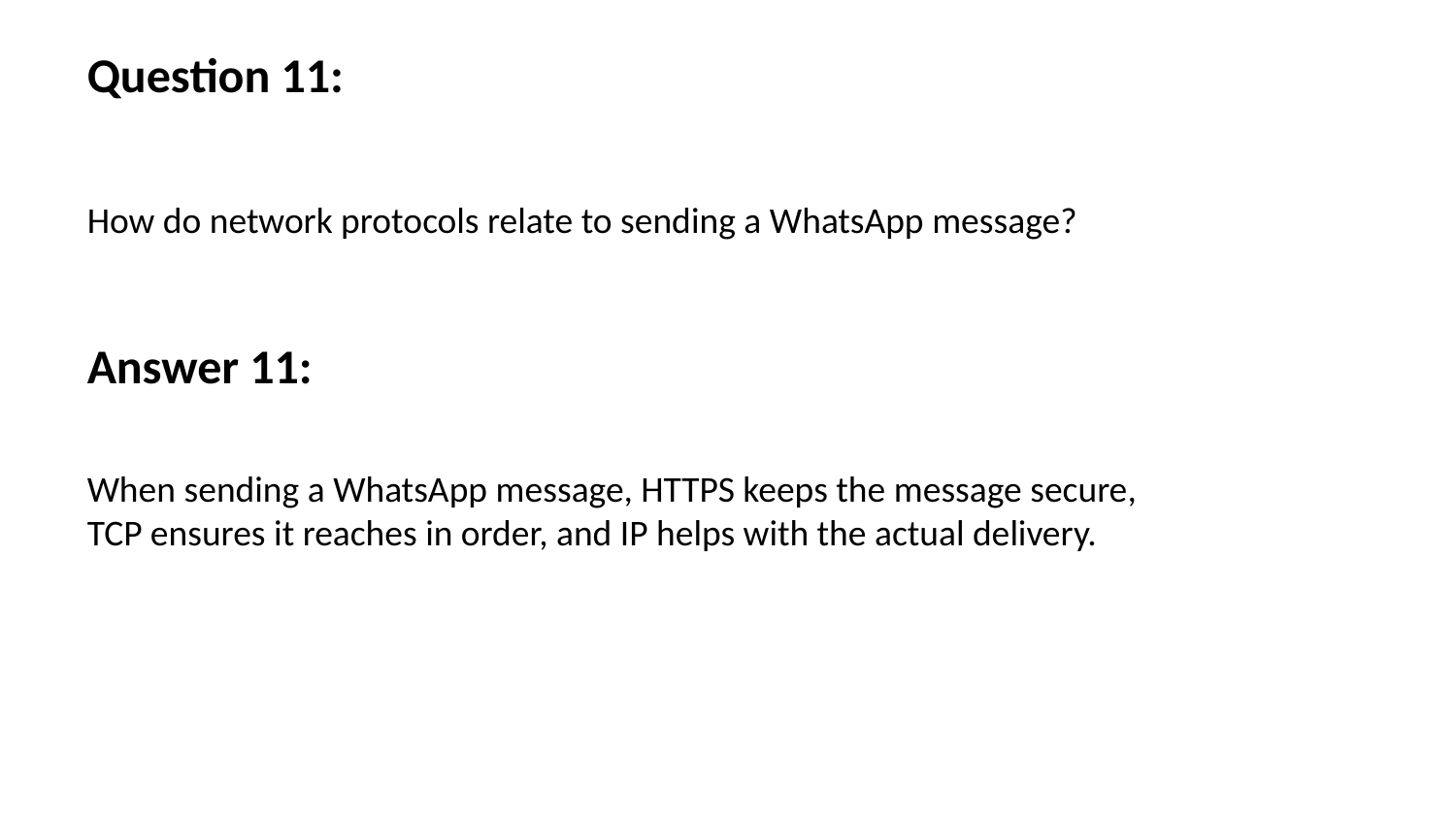

Question 11:
How do network protocols relate to sending a WhatsApp message?
Answer 11:
When sending a WhatsApp message, HTTPS keeps the message secure, TCP ensures it reaches in order, and IP helps with the actual delivery.